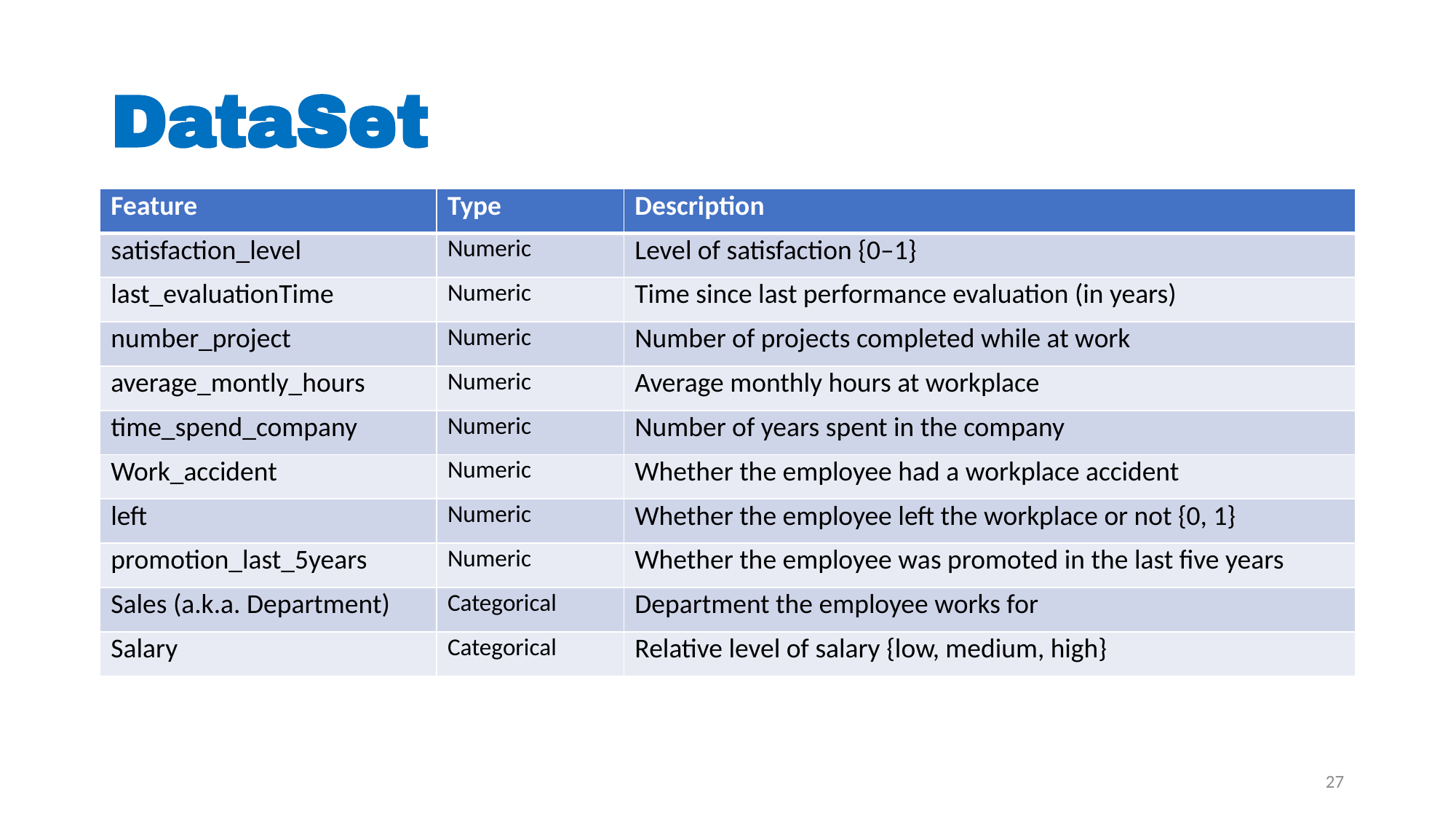

# DataSet
| Feature | Type | Description |
| --- | --- | --- |
| satisfaction\_level | Numeric | Level of satisfaction {0–1} |
| last\_evaluationTime | Numeric | Time since last performance evaluation (in years) |
| number\_project | Numeric | Number of projects completed while at work |
| average\_montly\_hours | Numeric | Average monthly hours at workplace |
| time\_spend\_company | Numeric | Number of years spent in the company |
| Work\_accident | Numeric | Whether the employee had a workplace accident |
| left | Numeric | Whether the employee left the workplace or not {0, 1} |
| promotion\_last\_5years | Numeric | Whether the employee was promoted in the last five years |
| Sales (a.k.a. Department) | Categorical | Department the employee works for |
| Salary | Categorical | Relative level of salary {low, medium, high} |
27